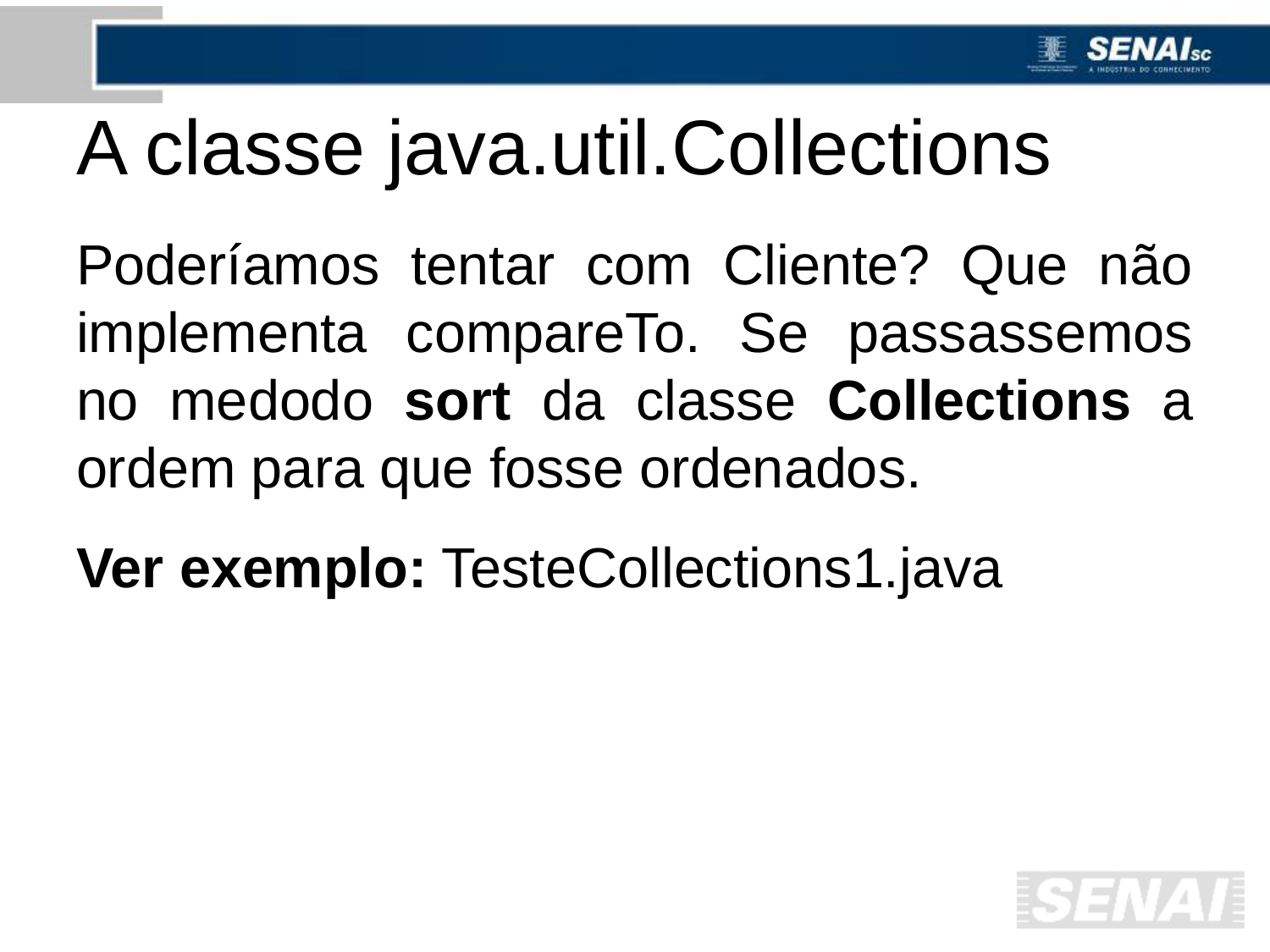

# A classe java.util.Collections
Poderíamos tentar com Cliente? Que não implementa compareTo. Se passassemos no medodo sort da classe Collections a ordem para que fosse ordenados.
Ver exemplo: TesteCollections1.java